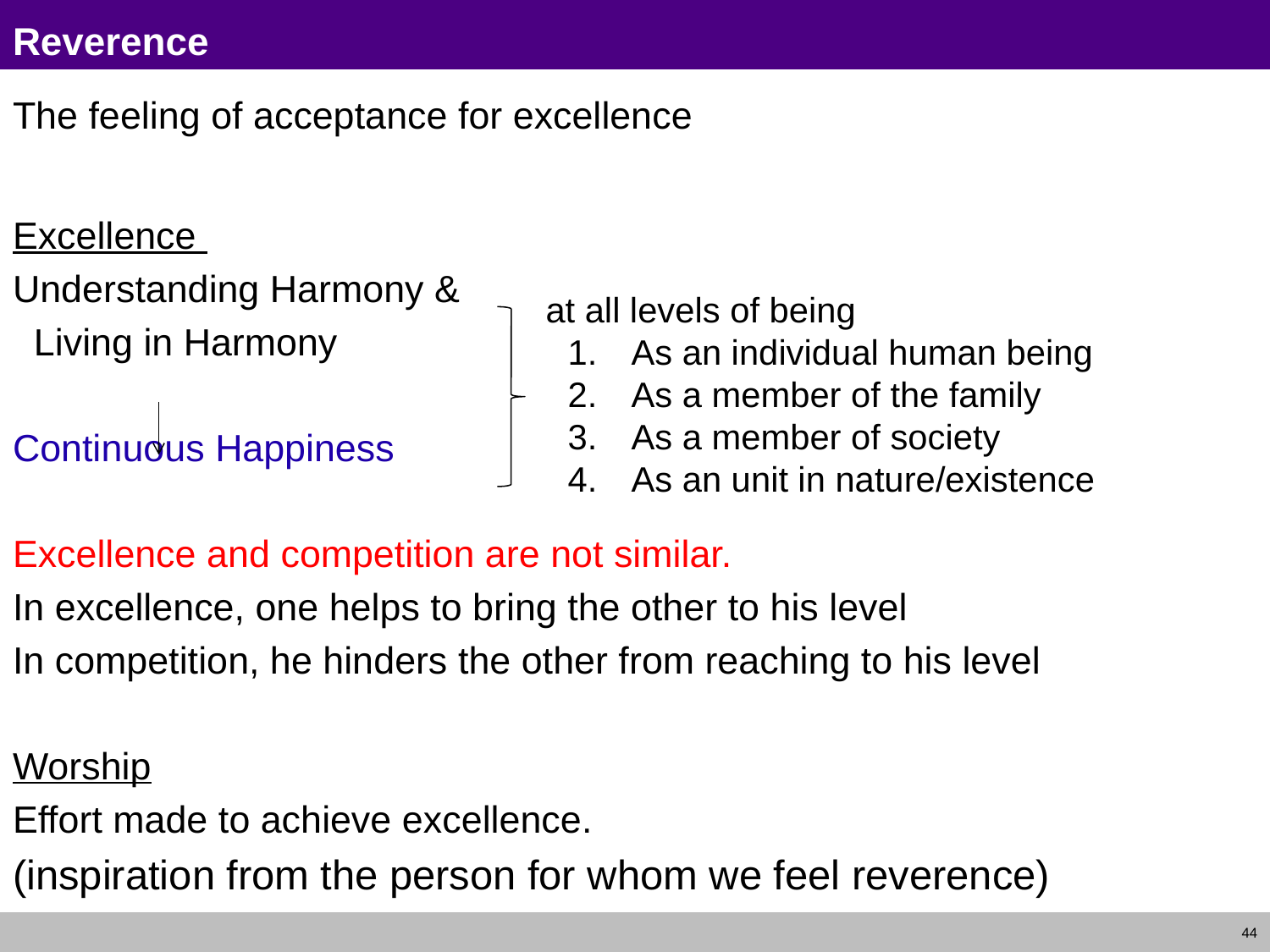

# Reverence
The feeling of acceptance for excellence

Excellence
Understanding Harmony &
  Living in Harmony

Continuous Happiness

Excellence and competition are not similar.
In excellence, one helps to bring the other to his level
In competition, he hinders the other from reaching to his level

Worship
Effort made to achieve excellence.
(inspiration from the person for whom we feel reverence)
 at all levels of being
As an individual human being
As a member of the family
As a member of society
As an unit in nature/existence